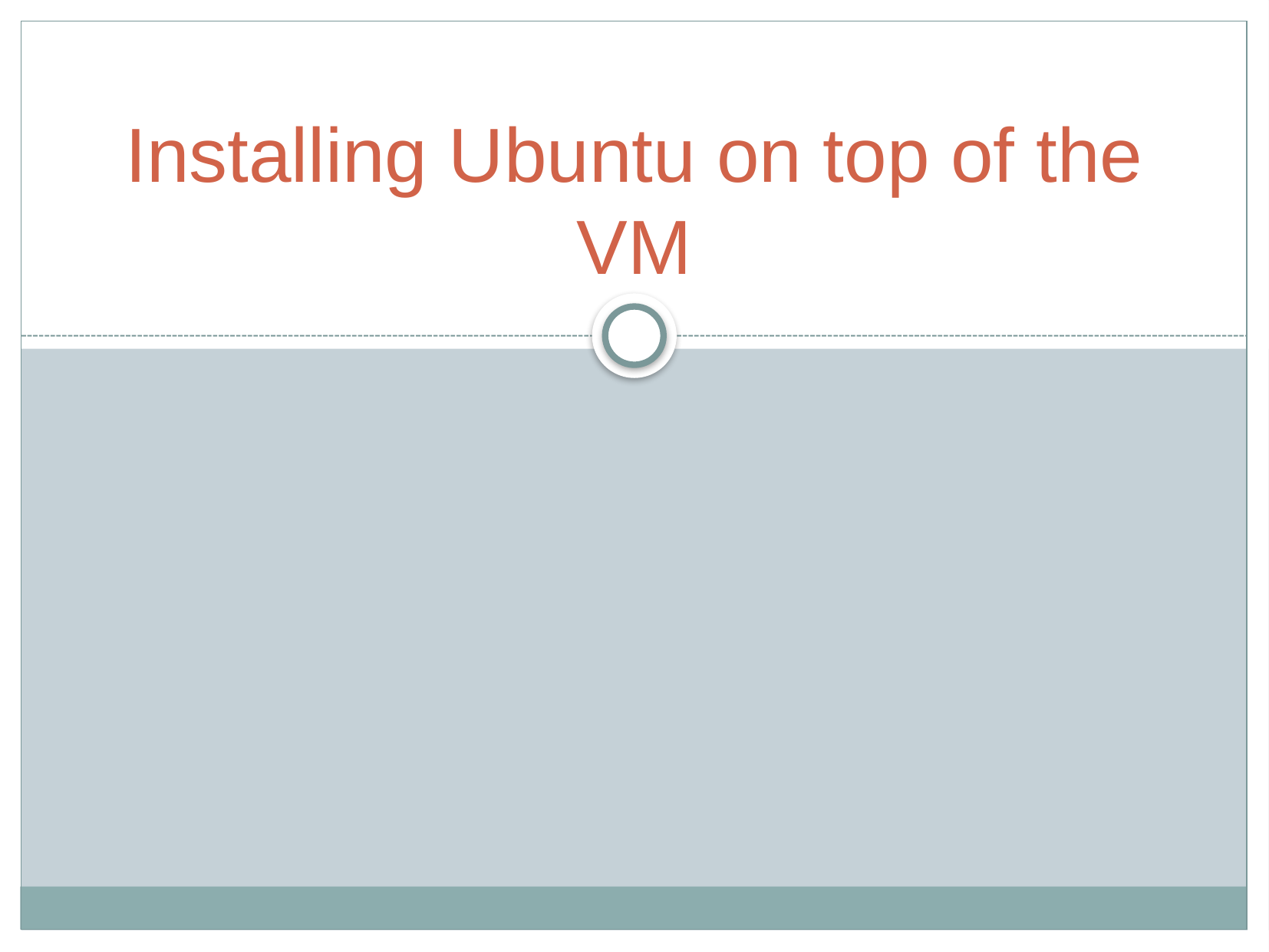

# Installing Ubuntu on top of the VM